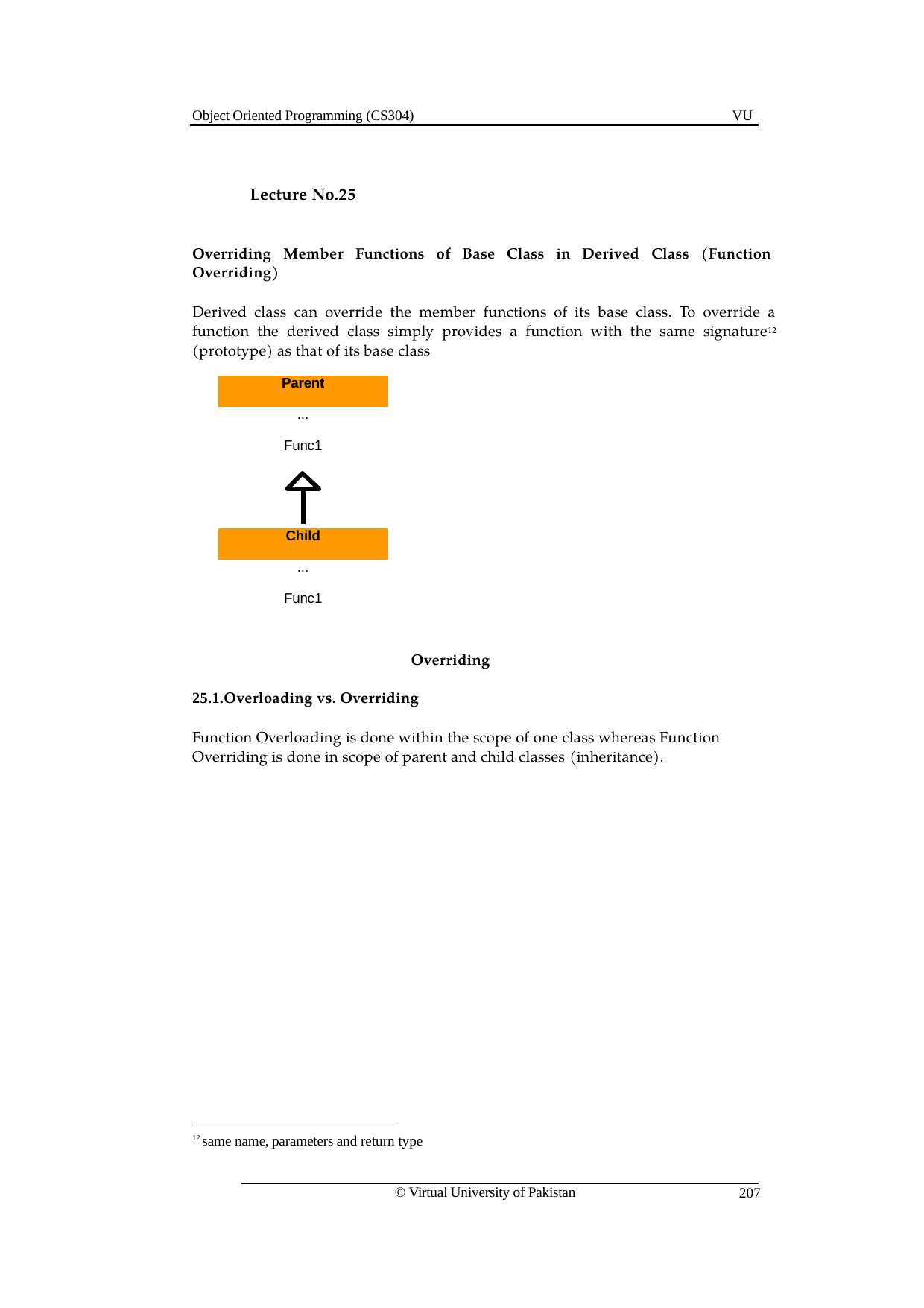

Object Oriented Programming (CS304)
VU

Lecture No.25

Overriding Member Functions of Base Class in Derived Class (Function  Overriding)

Derived class can override the member functions of its base class. To override a  function the derived class simply provides a function with the same signature12  (prototype) as that of its base class
| Parent |
| --- |
| ... |
| Func1 |

| Child |
| --- |
| ... |
| Func1 |
Overriding

25.1.Overloading vs. Overriding

Function Overloading is done within the scope of one class whereas Function  Overriding is done in scope of parent and child classes (inheritance).

12 same name, parameters and return type
© Virtual University of Pakistan

207